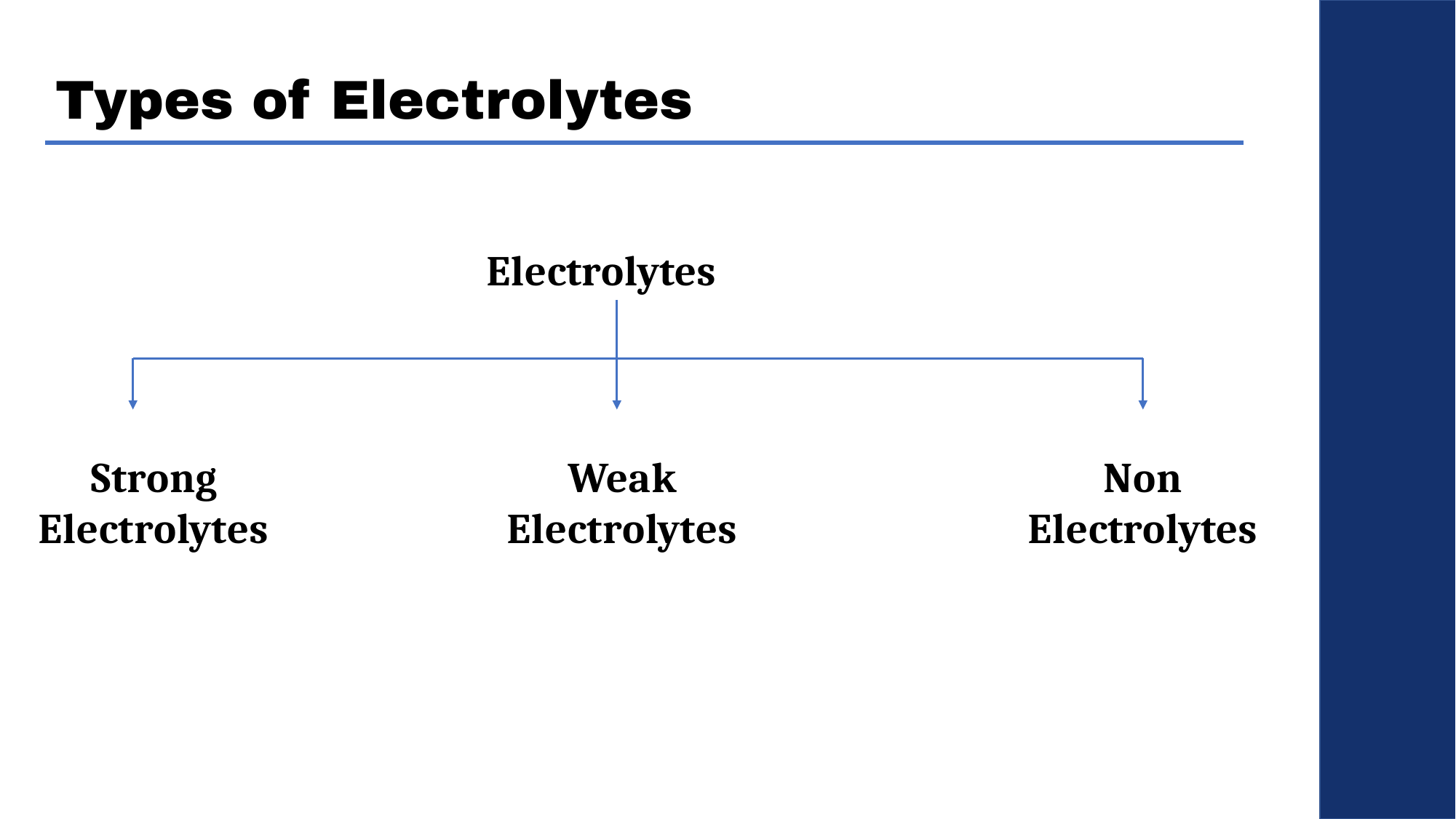

Types of Electrolytes
Electrolytes
Strong Electrolytes
Weak Electrolytes
Non Electrolytes